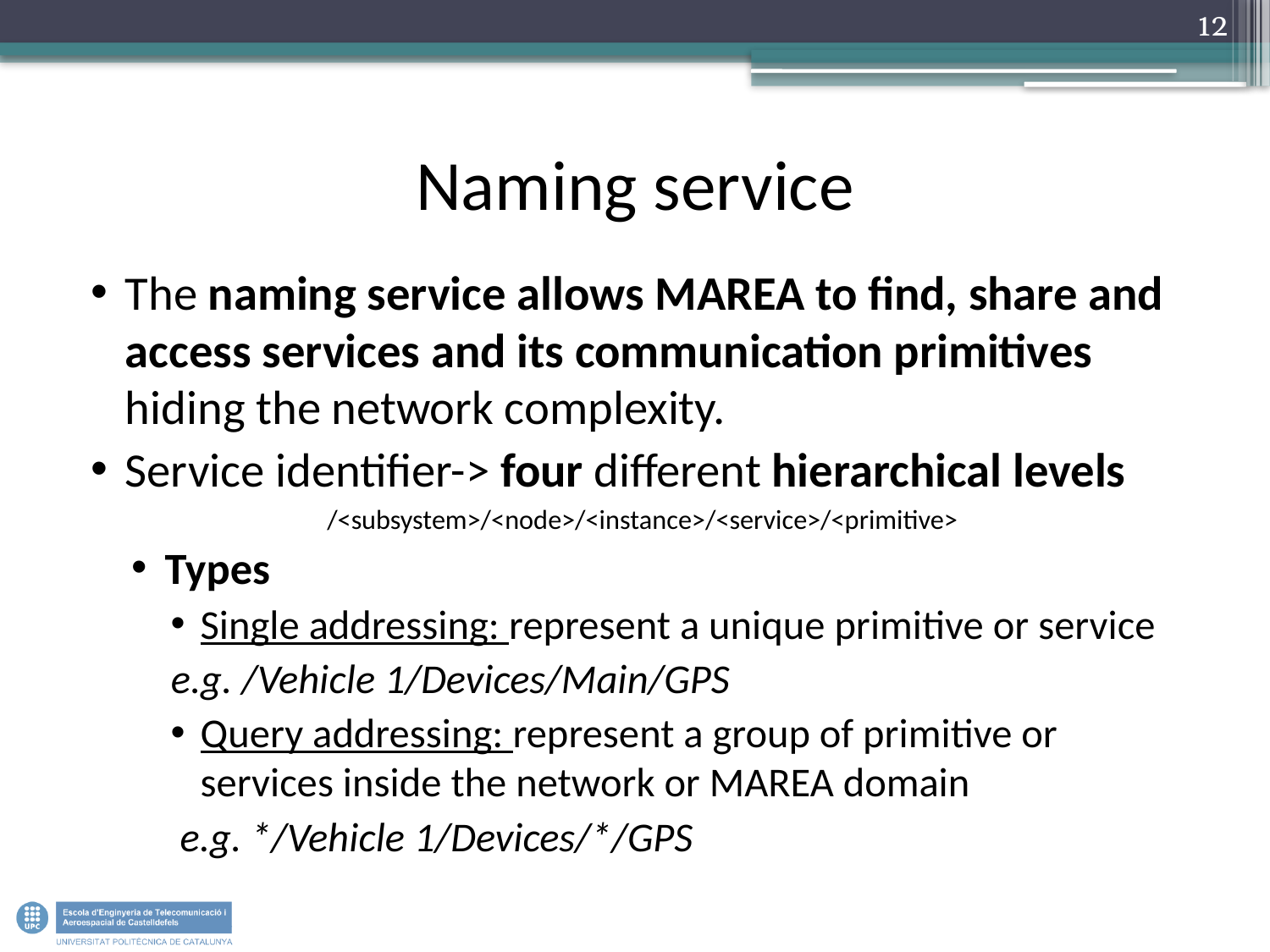

12
# Naming service
The naming service allows MAREA to find, share and access services and its communication primitives hiding the network complexity.
Service identifier-> four different hierarchical levels
/<subsystem>/<node>/<instance>/<service>/<primitive>
Types
Single addressing: represent a unique primitive or service
e.g. /Vehicle 1/Devices/Main/GPS
Query addressing: represent a group of primitive or services inside the network or MAREA domain
 e.g. */Vehicle 1/Devices/*/GPS